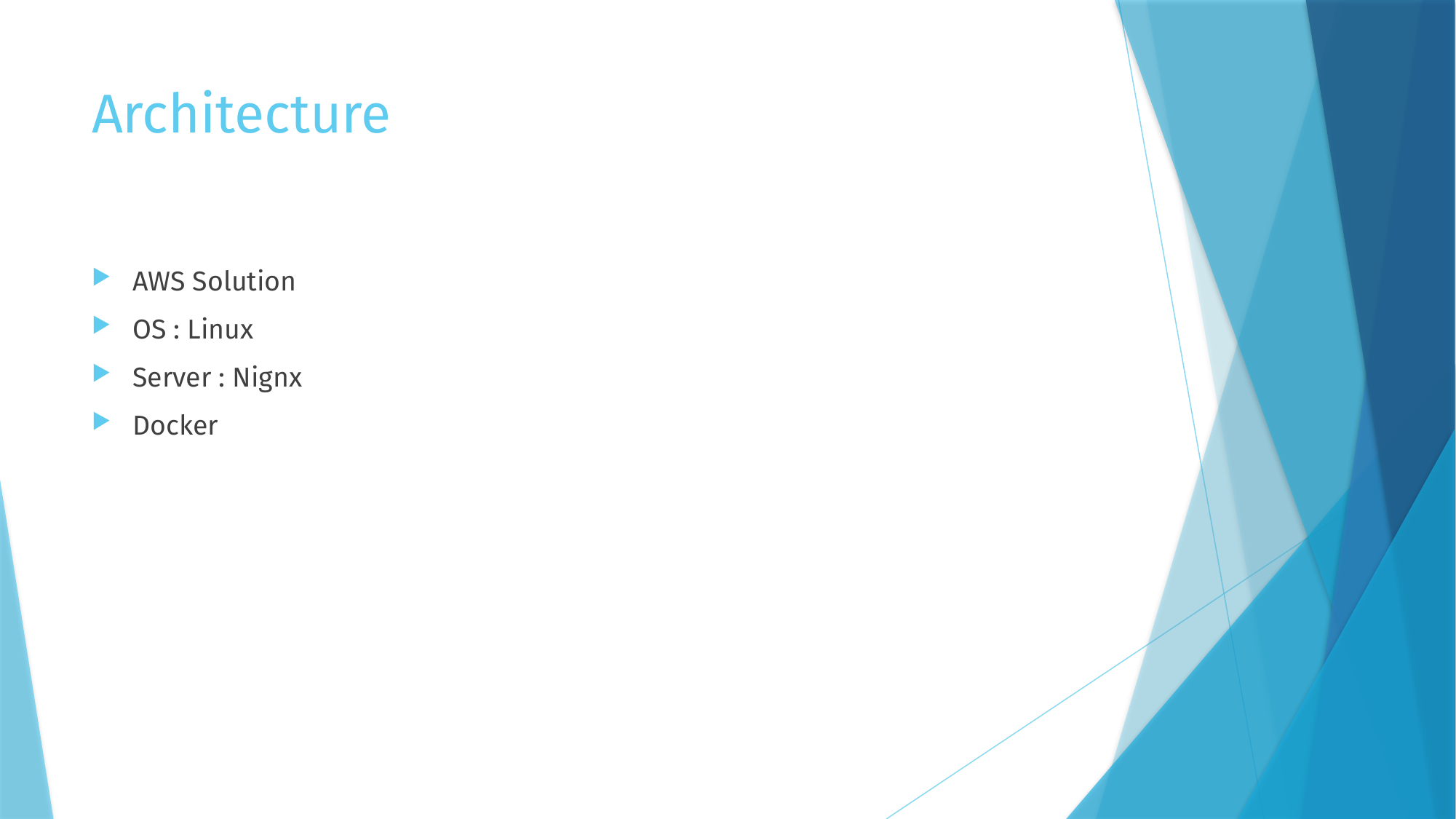

# Architecture
AWS Solution
OS : Linux
Server : Nignx
Docker